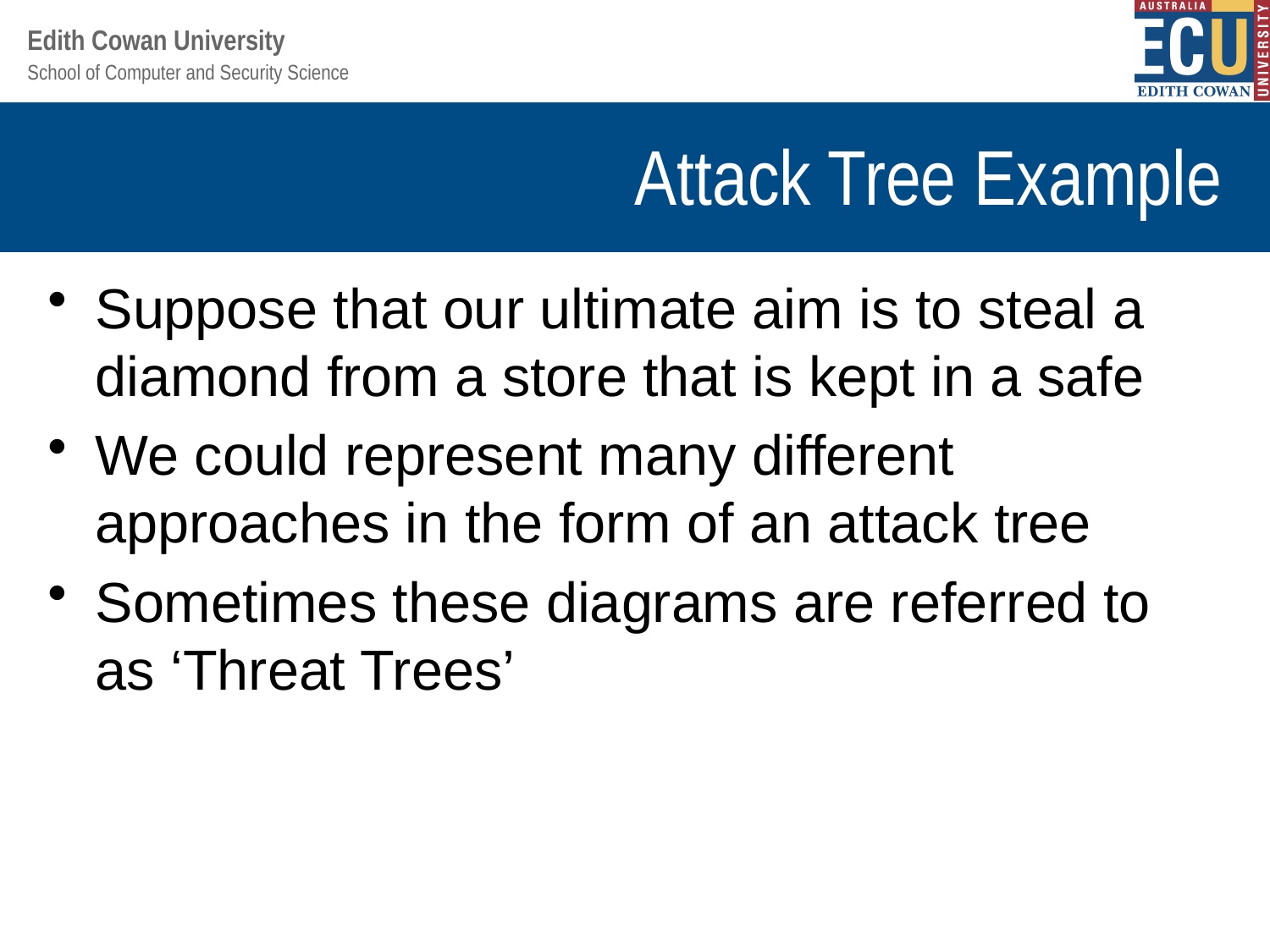

# Attack Tree Example
Suppose that our ultimate aim is to steal a diamond from a store that is kept in a safe
We could represent many different approaches in the form of an attack tree
Sometimes these diagrams are referred to as ‘Threat Trees’